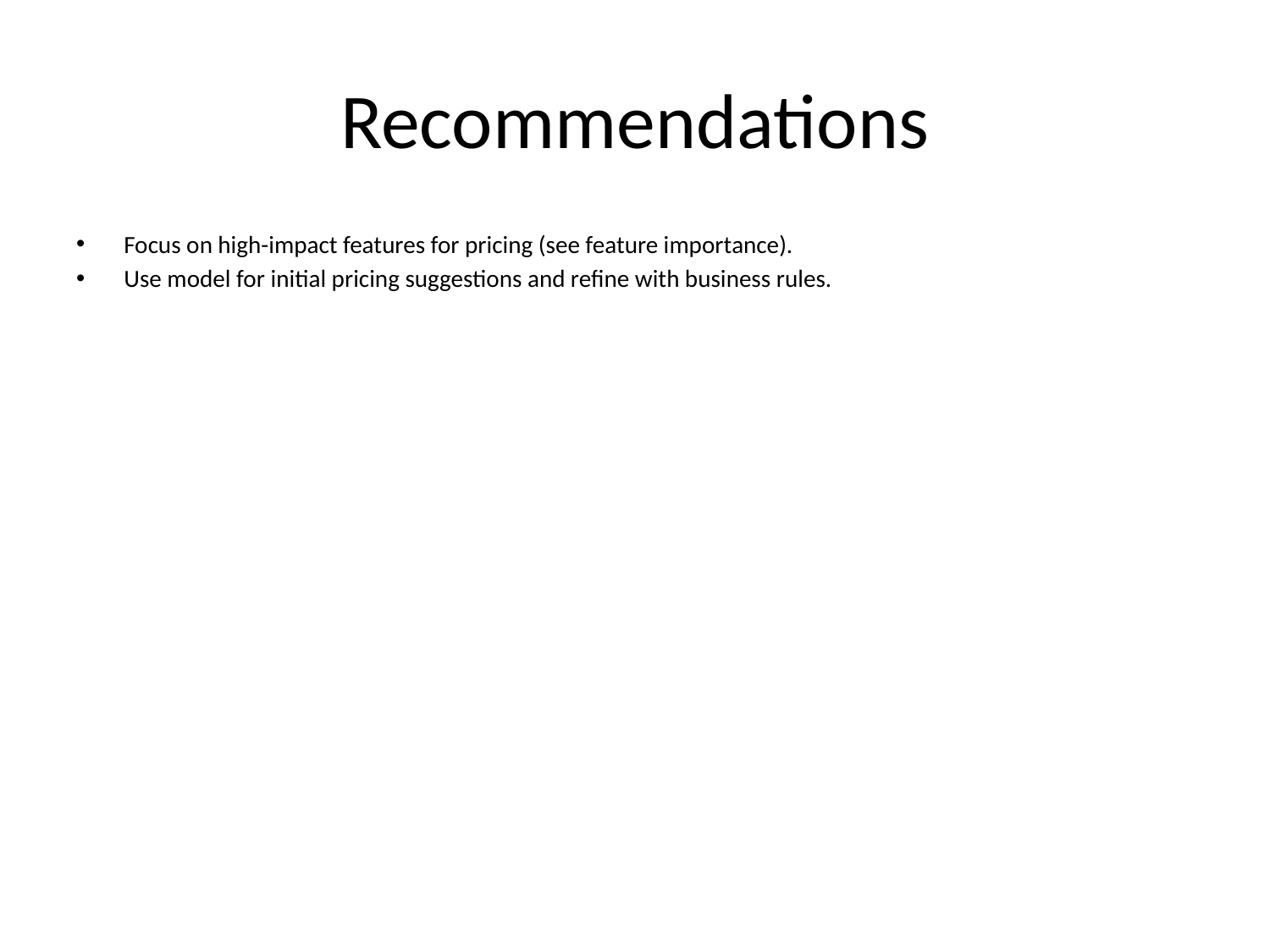

# Recommendations
Focus on high-impact features for pricing (see feature importance).
Use model for initial pricing suggestions and refine with business rules.